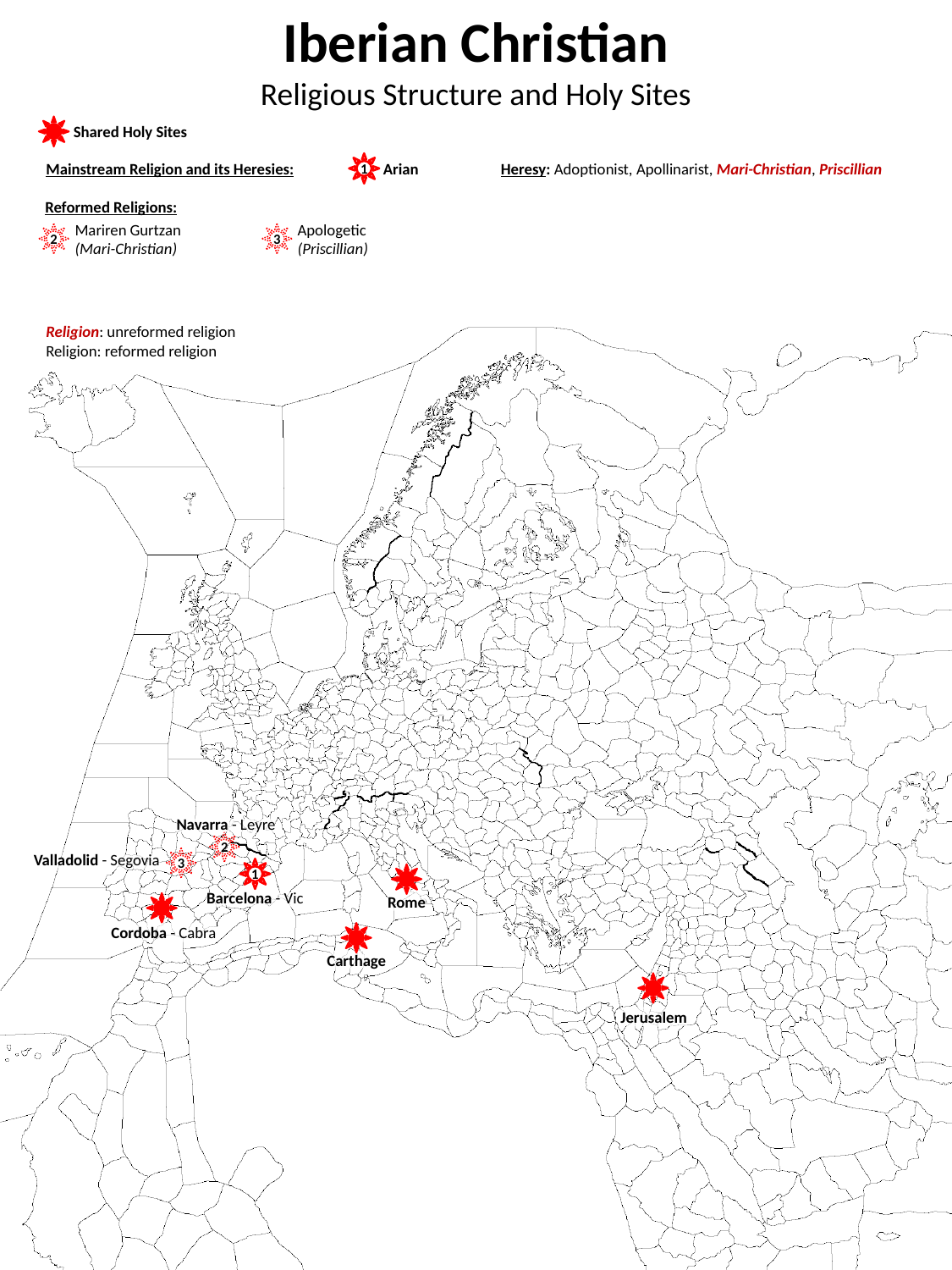

Iberian Christian
Religious Structure and Holy Sites

Shared Holy Sites
Mainstream Religion and its Heresies:
1
Arian
Heresy: Adoptionist, Apollinarist, Mari-Christian, Priscillian
Reformed Religions:
Mariren Gurtzan
(Mari-Christian)
Apologetic
(Priscillian)
2
3
Religion: unreformed religion
Religion: reformed religion
Navarra - Leyre
2
3
Valladolid - Segovia
1

Rome
Barcelona - Vic

Cordoba - Cabra

Carthage

Jerusalem